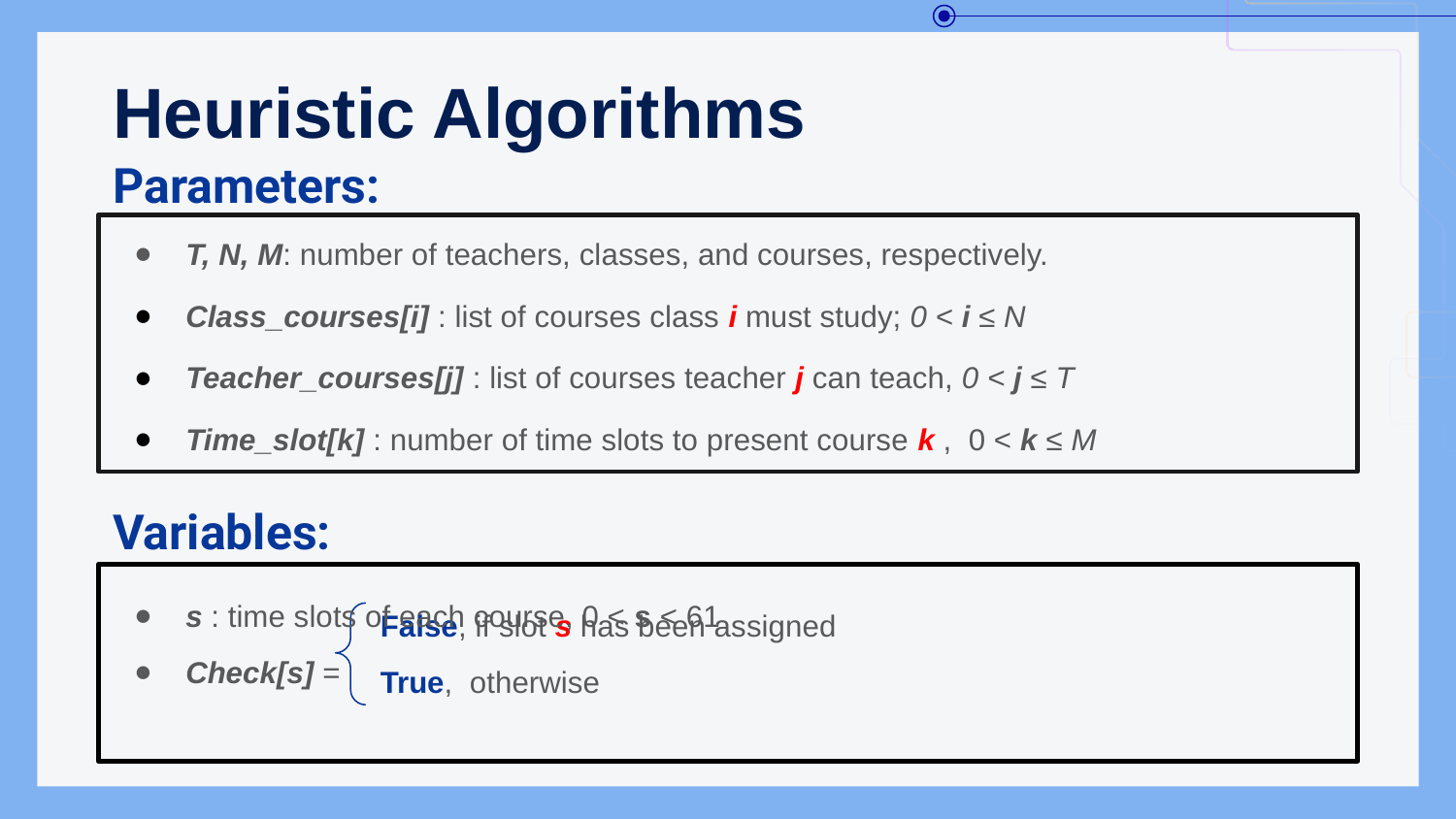

# Heuristic Algorithms
Parameters:
T, N, M: number of teachers, classes, and courses, respectively.
Class_courses[i] : list of courses class i must study; 0 < i ≤ N
Teacher_courses[j] : list of courses teacher j can teach, 0 < j ≤ T
Time_slot[k] : number of time slots to present course k ,  0 < k ≤ M

Variables:
s : time slots of each course, 0 < s < 61
Check[s] =

False, if slot s has been assigned
True,  otherwise